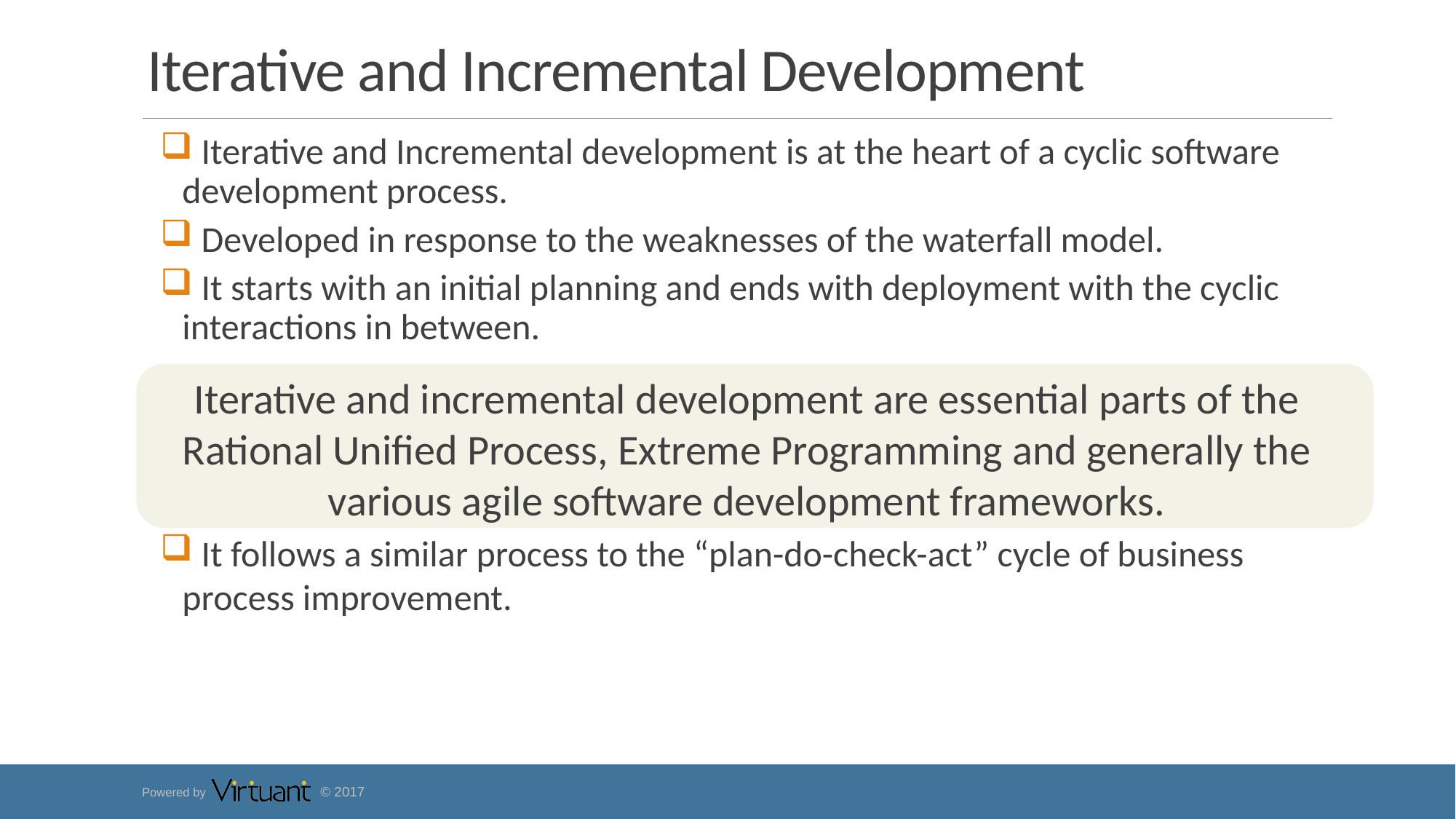

# Iterative and Incremental Development
 Iterative and Incremental development is at the heart of a cyclic software development process.
 Developed in response to the weaknesses of the waterfall model.
 It starts with an initial planning and ends with deployment with the cyclic interactions in between.
Iterative and incremental development are essential parts of the Rational Unified Process, Extreme Programming and generally the various agile software development frameworks.
 It follows a similar process to the “plan-do-check-act” cycle of business process improvement.